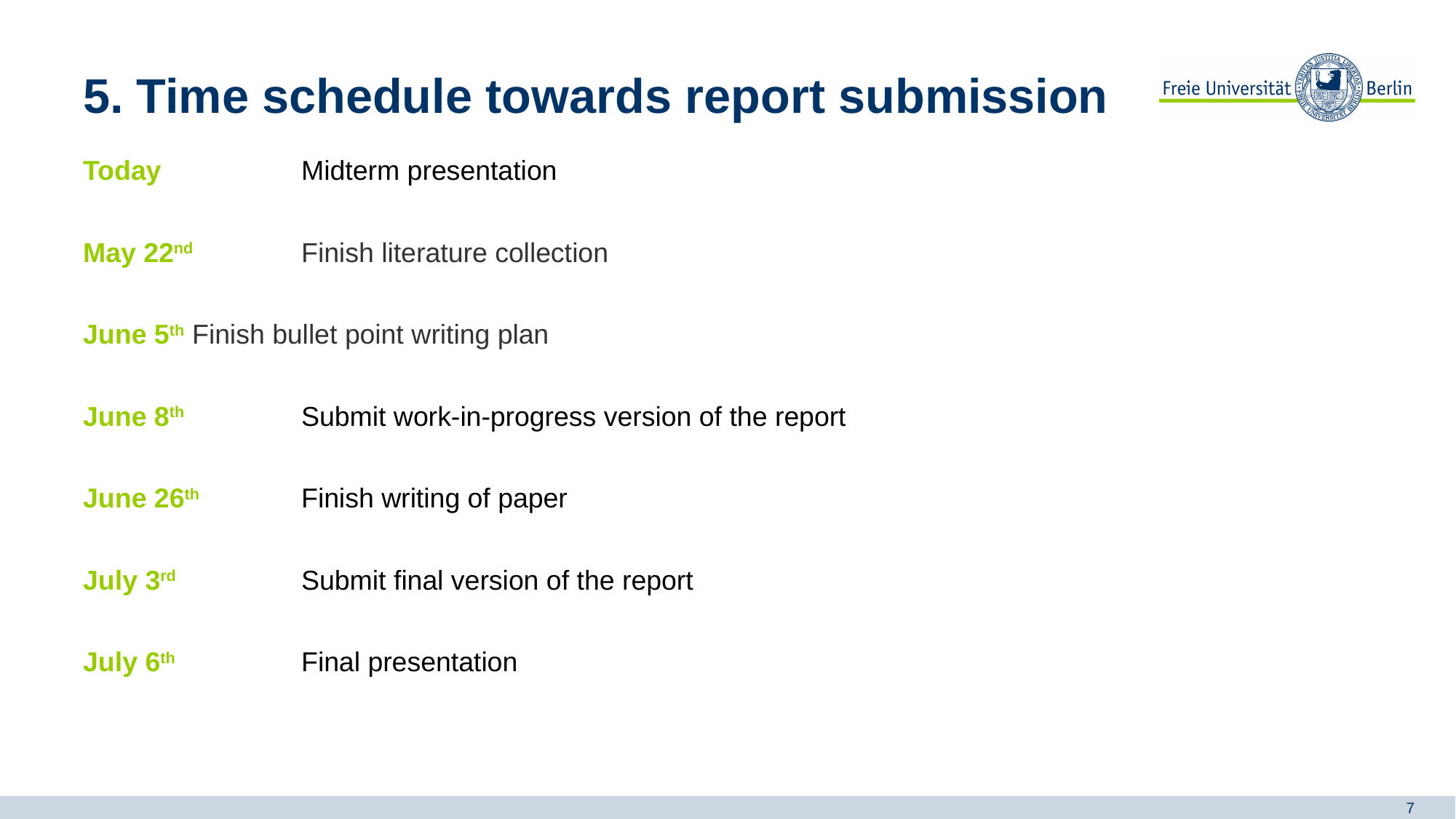

# 5. Time schedule towards report submission
Today 		Midterm presentation

May 22nd 	Finish literature collection

June 5th 	Finish bullet point writing plan

June 8th		Submit work-in-progress version of the report

June 26th 	Finish writing of paper

July 3rd		Submit final version of the report

July 6th		Final presentation